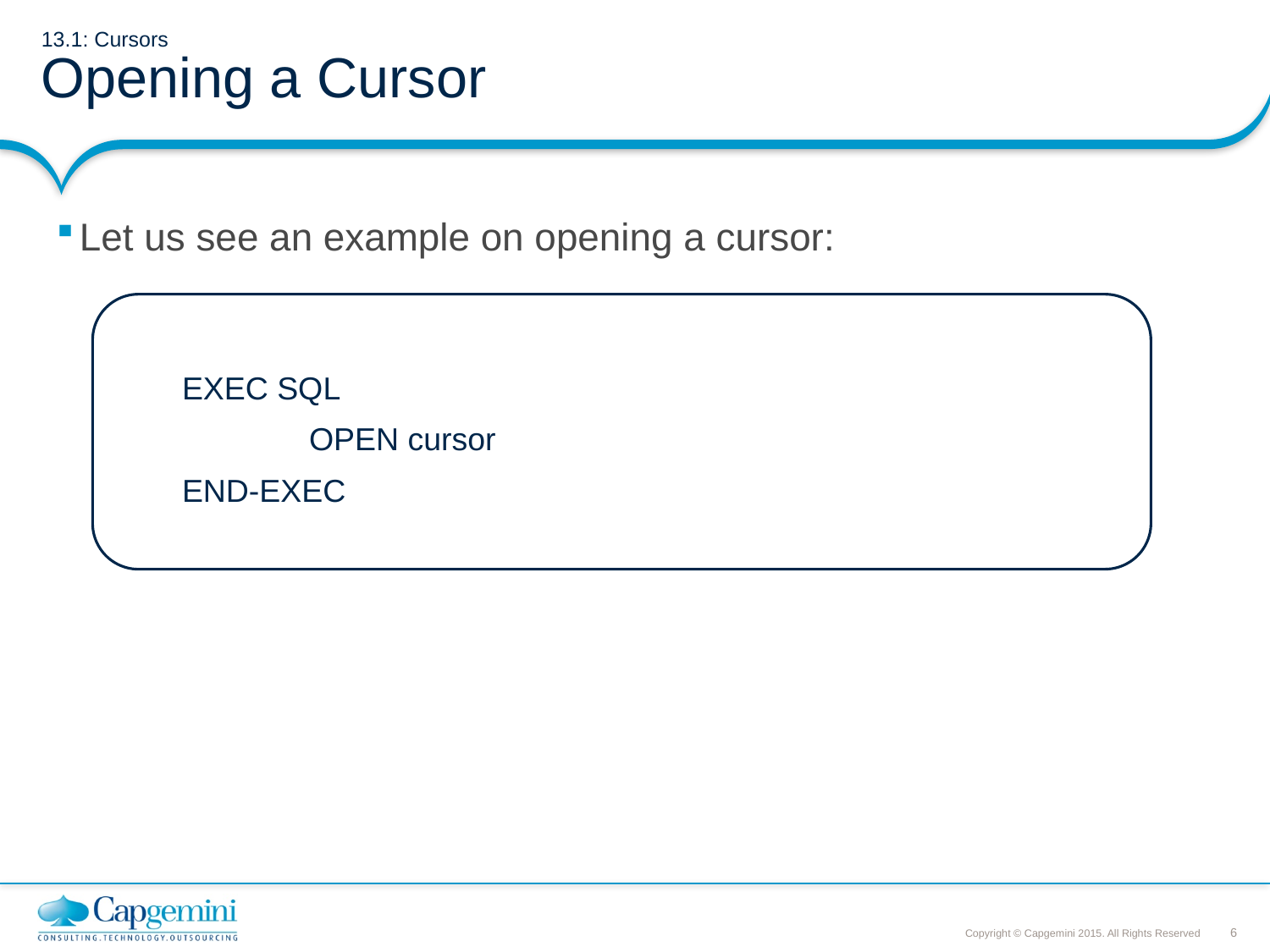

# 13.1: Cursors Opening a Cursor
Let us see an example on opening a cursor:

EXEC SQL
	OPEN cursor
END-EXEC